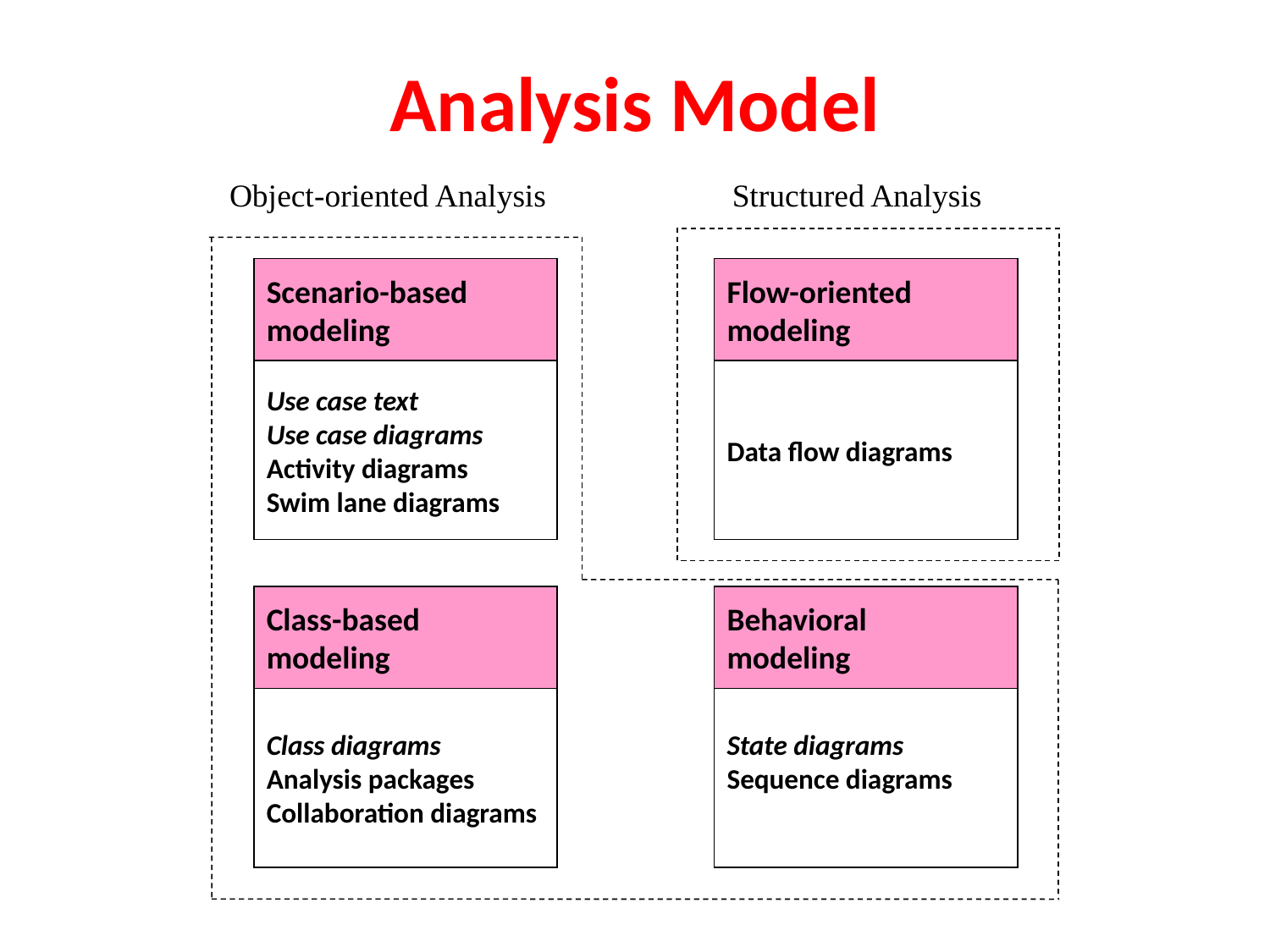

# Analysis Model
Object-oriented Analysis
Structured Analysis

Scenario-based
modeling
Use case text
Use case diagrams
Activity diagrams
Swim lane diagrams
Flow-oriented
modeling
Data flow diagrams

Class-based
modeling
Class diagrams
Analysis packages
Collaboration diagrams
Behavioral
modeling
State diagrams
Sequence diagrams